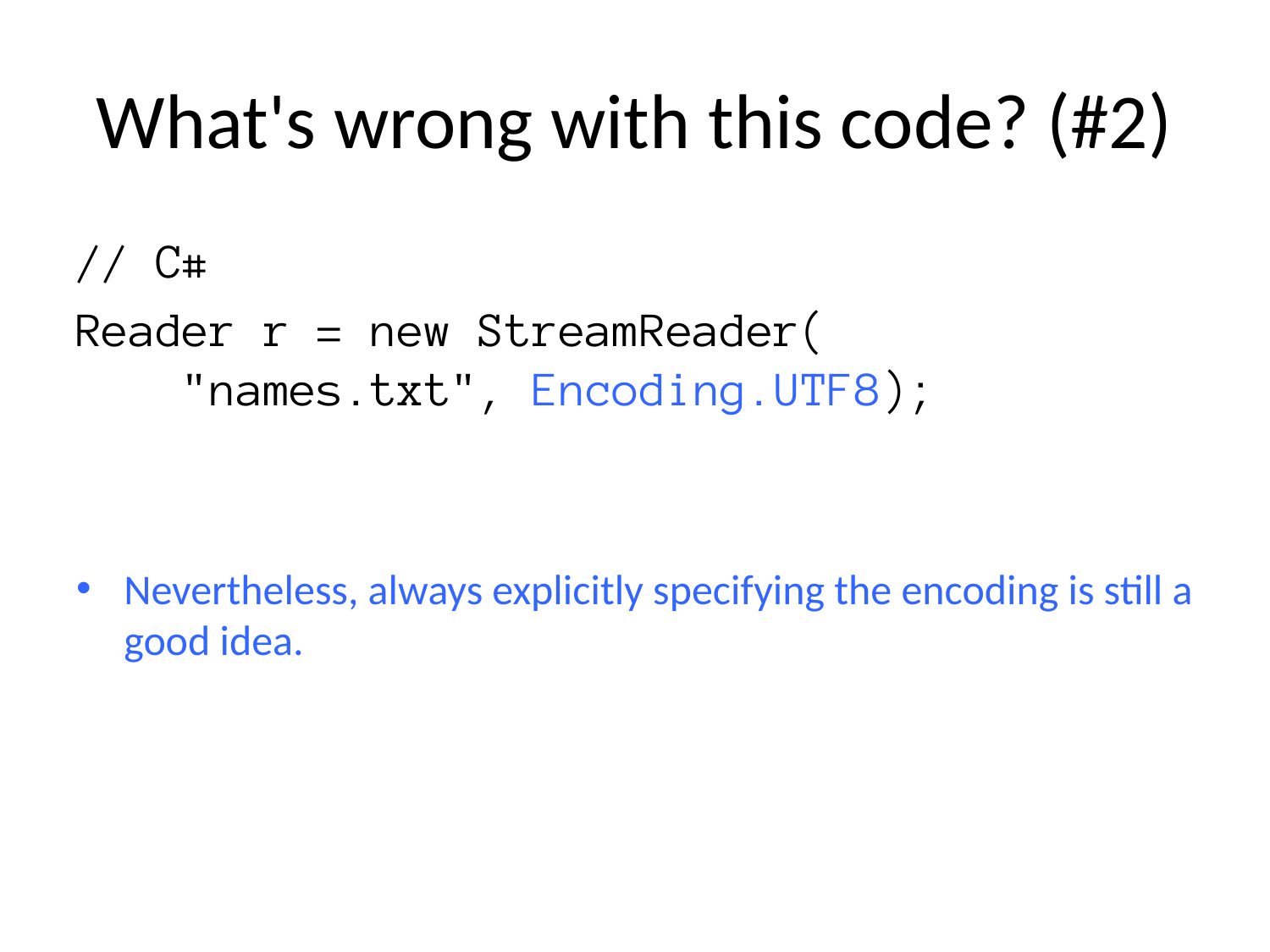

# What's wrong with this code? (#2)
// C#
Reader r = new StreamReader(
    "names.txt", Encoding.UTF8);

Nevertheless, always explicitly specifying the encoding is still a good idea.